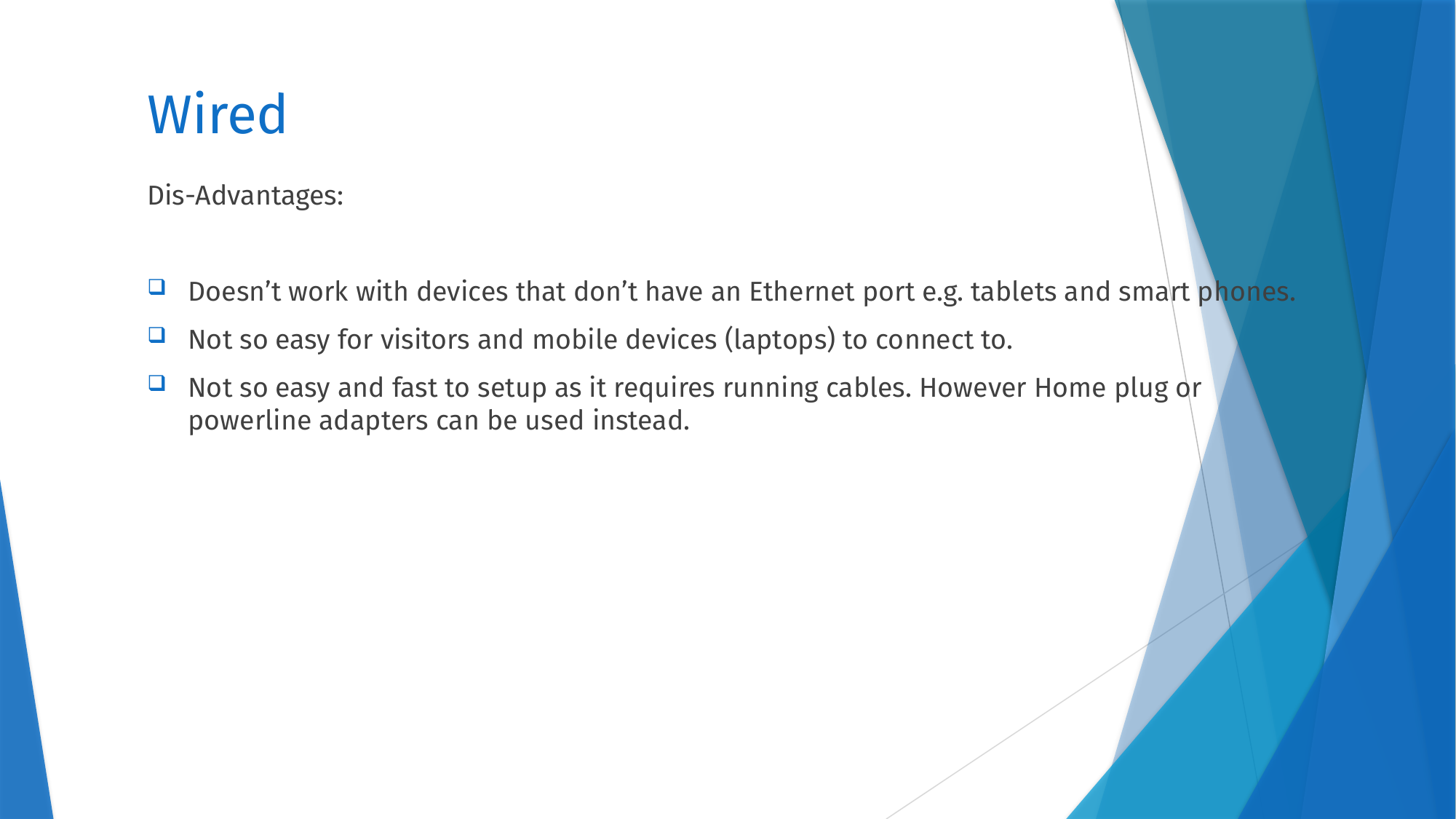

# Wired
Dis-Advantages:

Doesn’t work with devices that don’t have an Ethernet port e.g. tablets and smart phones.
Not so easy for visitors and mobile devices (laptops) to connect to.
Not so easy and fast to setup as it requires running cables. However Home plug or powerline adapters can be used instead.